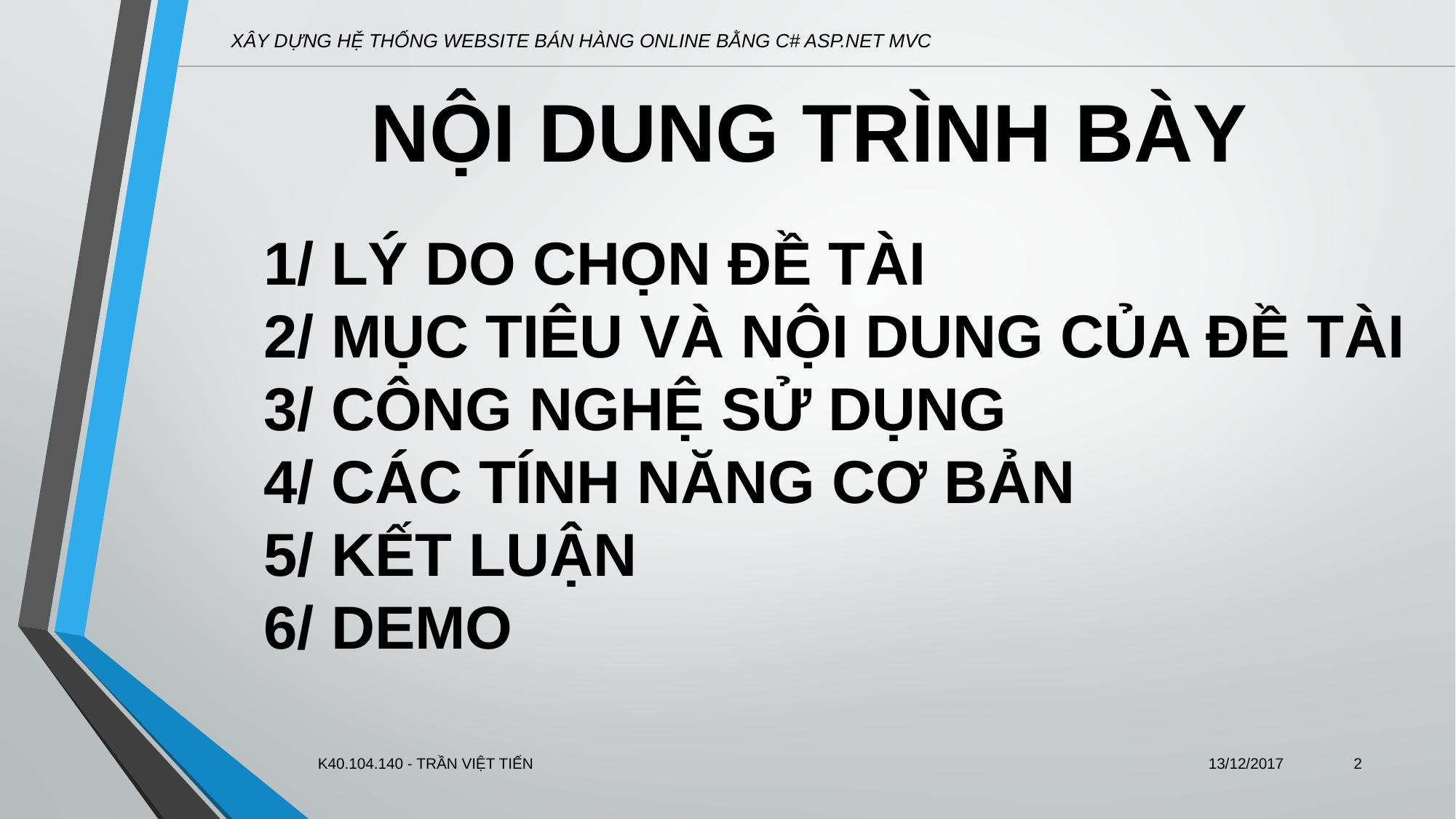

NỘI DUNG TRÌNH BÀY
1/ LÝ DO CHỌN ĐỀ TÀI
2/ MỤC TIÊU VÀ NỘI DUNG CỦA ĐỀ TÀI
3/ CÔNG NGHỆ SỬ DỤNG
4/ CÁC TÍNH NĂNG CƠ BẢN
5/ KẾT LUẬN
6/ DEMO
13/12/2017
2
K40.104.140 - TRẦN VIỆT TIẾN